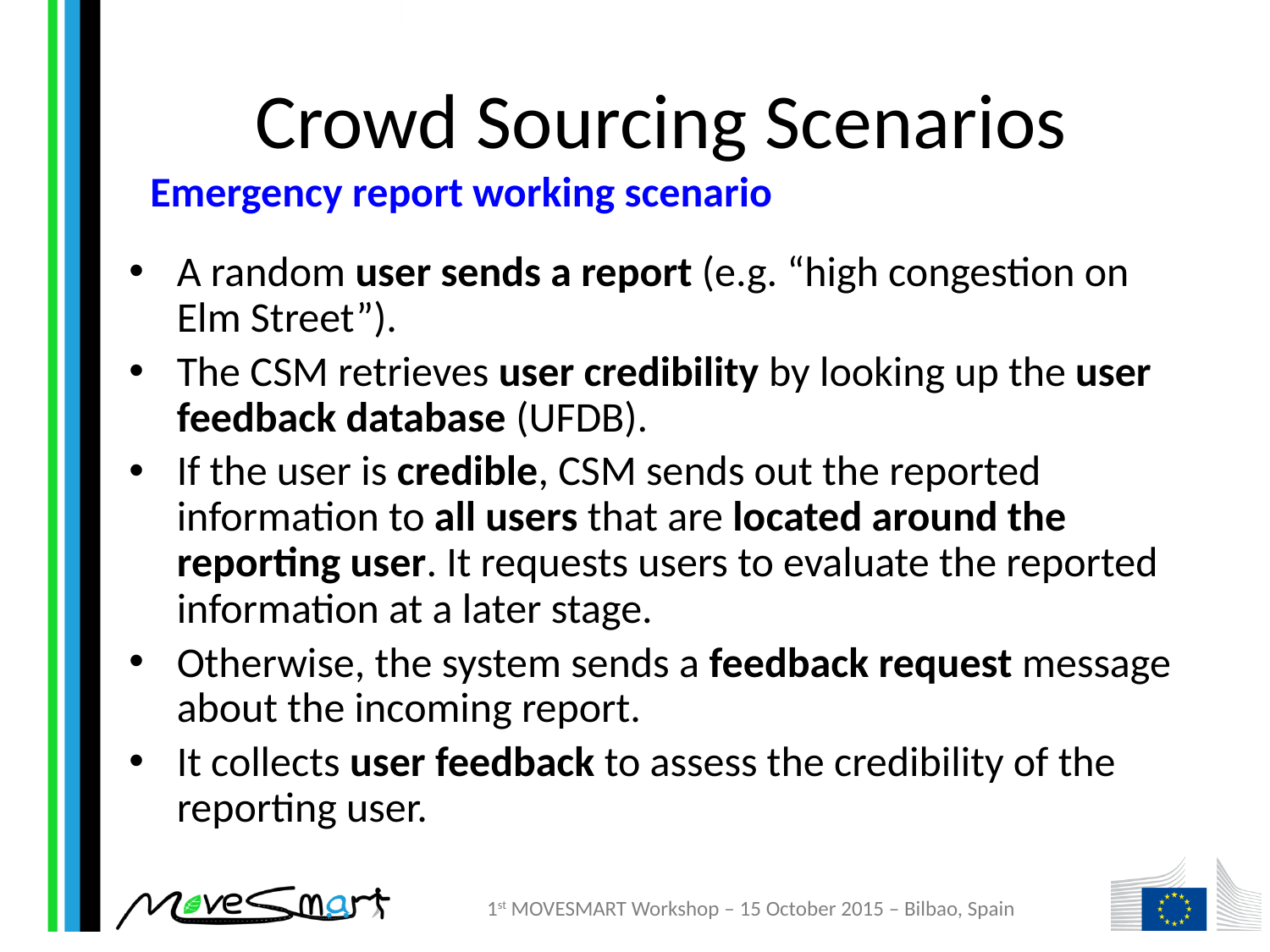

# Crowd Sourcing Scenarios
Emergency report working scenario
A random user sends a report (e.g. “high congestion on Elm Street”).
The CSM retrieves user credibility by looking up the user feedback database (UFDB).
If the user is credible, CSM sends out the reported information to all users that are located around the reporting user. It requests users to evaluate the reported information at a later stage.
Otherwise, the system sends a feedback request message about the incoming report.
It collects user feedback to assess the credibility of the reporting user.